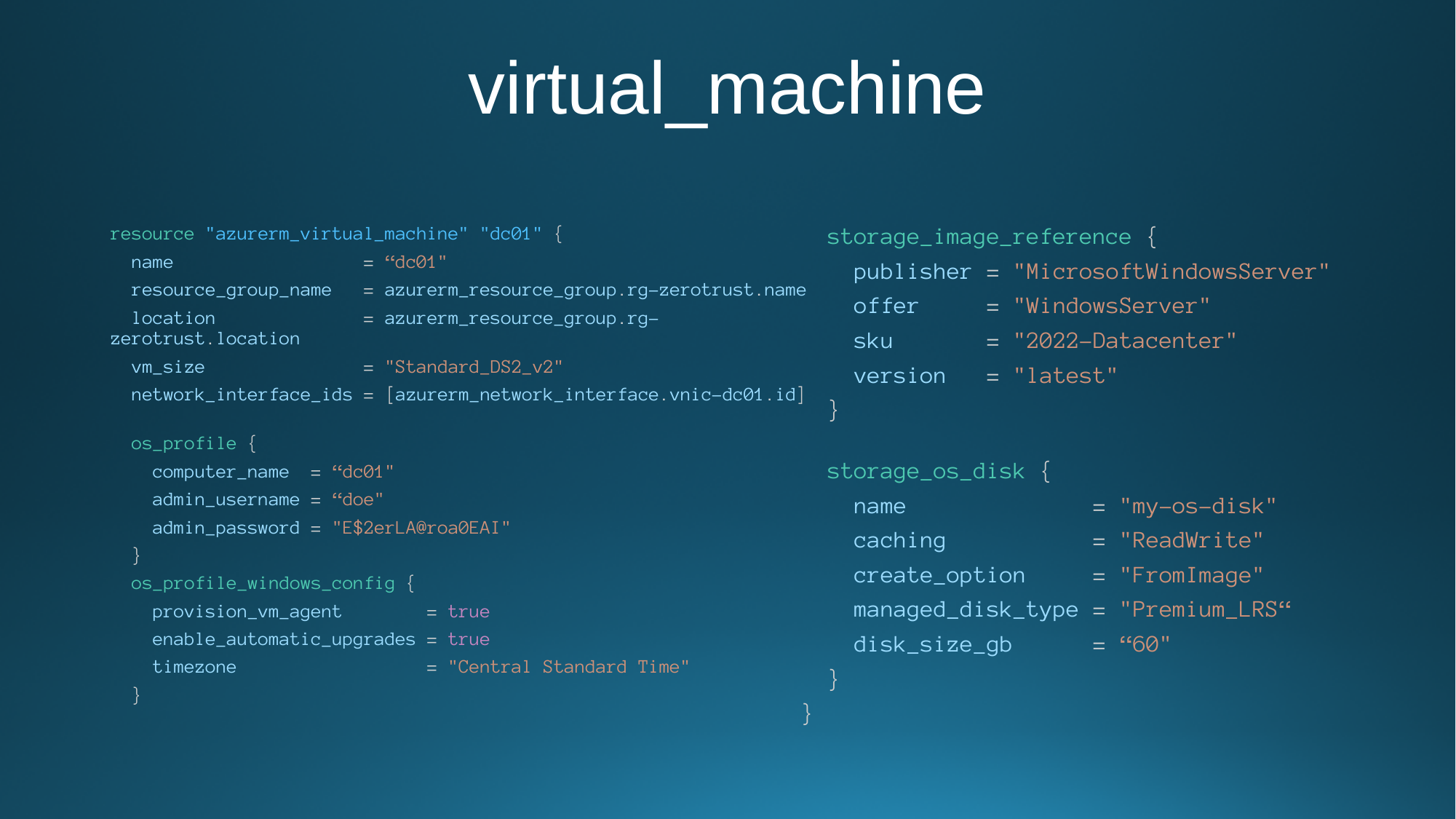

# virtual_machine
resource "azurerm_virtual_machine" "dc01" {
  name                  = “dc01"
  resource_group_name   = azurerm_resource_group.rg-zerotrust.name
  location              = azurerm_resource_group.rg-zerotrust.location
  vm_size               = "Standard_DS2_v2"
  network_interface_ids = [azurerm_network_interface.vnic-dc01.id]
  os_profile {
    computer_name  = “dc01"
    admin_username = “doe"
    admin_password = "E$2erLA@roa0EAI"
  }
  os_profile_windows_config {
    provision_vm_agent        = true
    enable_automatic_upgrades = true
    timezone                  = "Central Standard Time"
  }

  storage_image_reference {
    publisher = "MicrosoftWindowsServer"
    offer     = "WindowsServer"
    sku       = "2022-Datacenter"
    version   = "latest"
  }
  storage_os_disk {
    name              = "my-os-disk"
    caching           = "ReadWrite"
    create_option     = "FromImage"
    managed_disk_type = "Premium_LRS“
    disk_size_gb      = “60"
  }
}